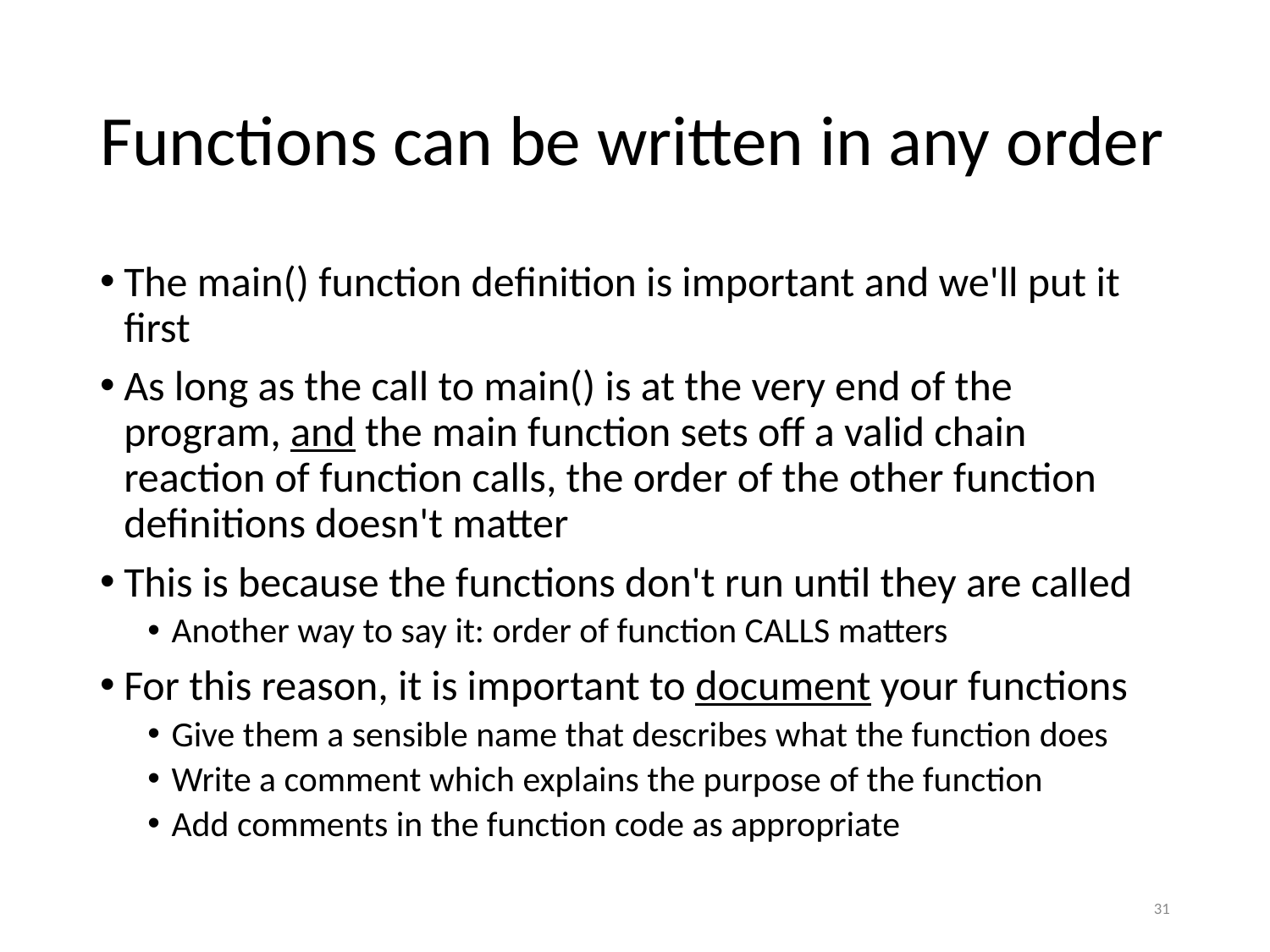

# Functions can be written in any order
The main() function definition is important and we'll put it first
As long as the call to main() is at the very end of the program, and the main function sets off a valid chain reaction of function calls, the order of the other function definitions doesn't matter
This is because the functions don't run until they are called
Another way to say it: order of function CALLS matters
For this reason, it is important to document your functions
Give them a sensible name that describes what the function does
Write a comment which explains the purpose of the function
Add comments in the function code as appropriate
31